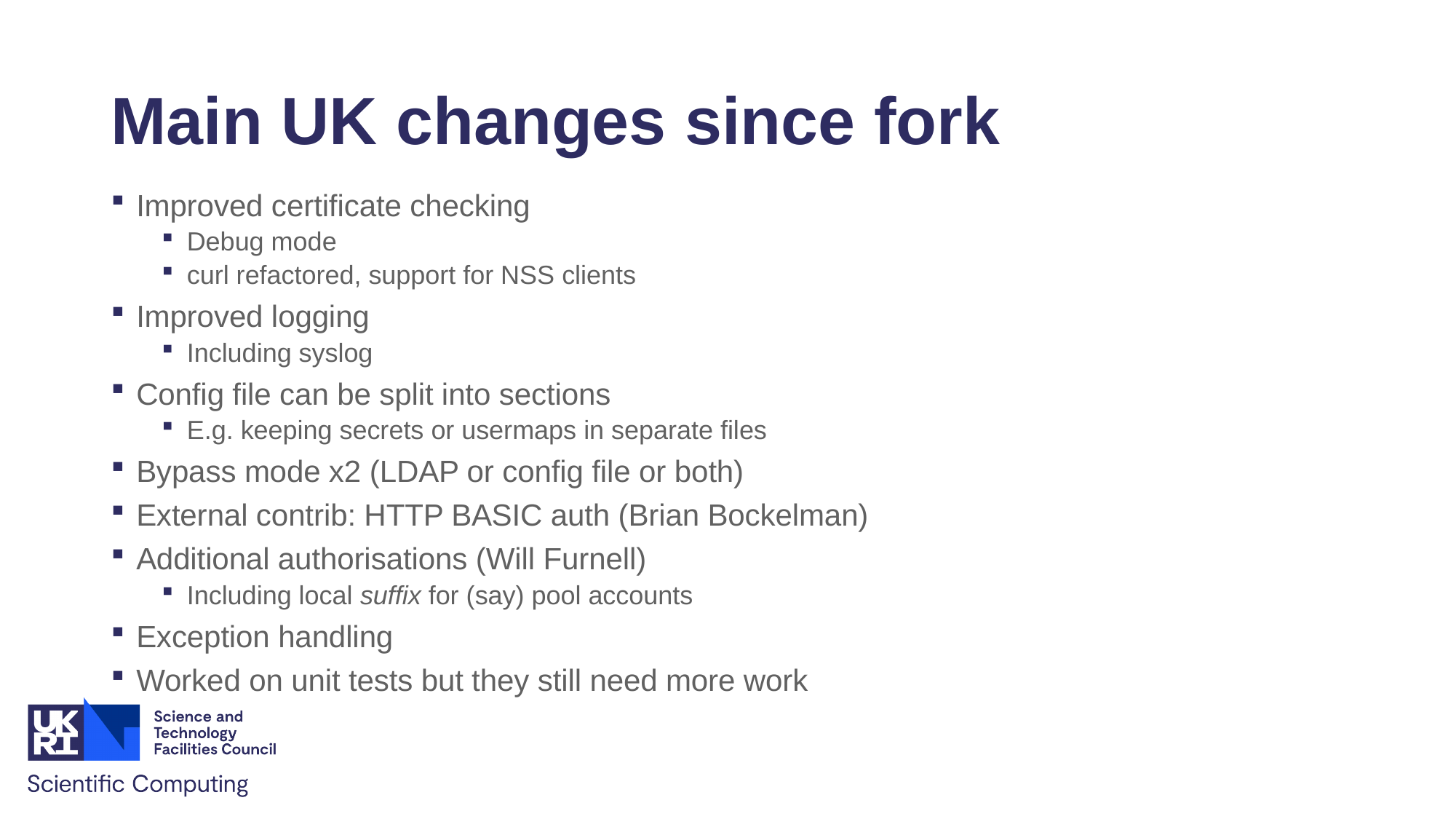

# Main UK changes since fork
Improved certificate checking
Debug mode
curl refactored, support for NSS clients
Improved logging
Including syslog
Config file can be split into sections
E.g. keeping secrets or usermaps in separate files
Bypass mode x2 (LDAP or config file or both)
External contrib: HTTP BASIC auth (Brian Bockelman)
Additional authorisations (Will Furnell)
Including local suffix for (say) pool accounts
Exception handling
Worked on unit tests but they still need more work